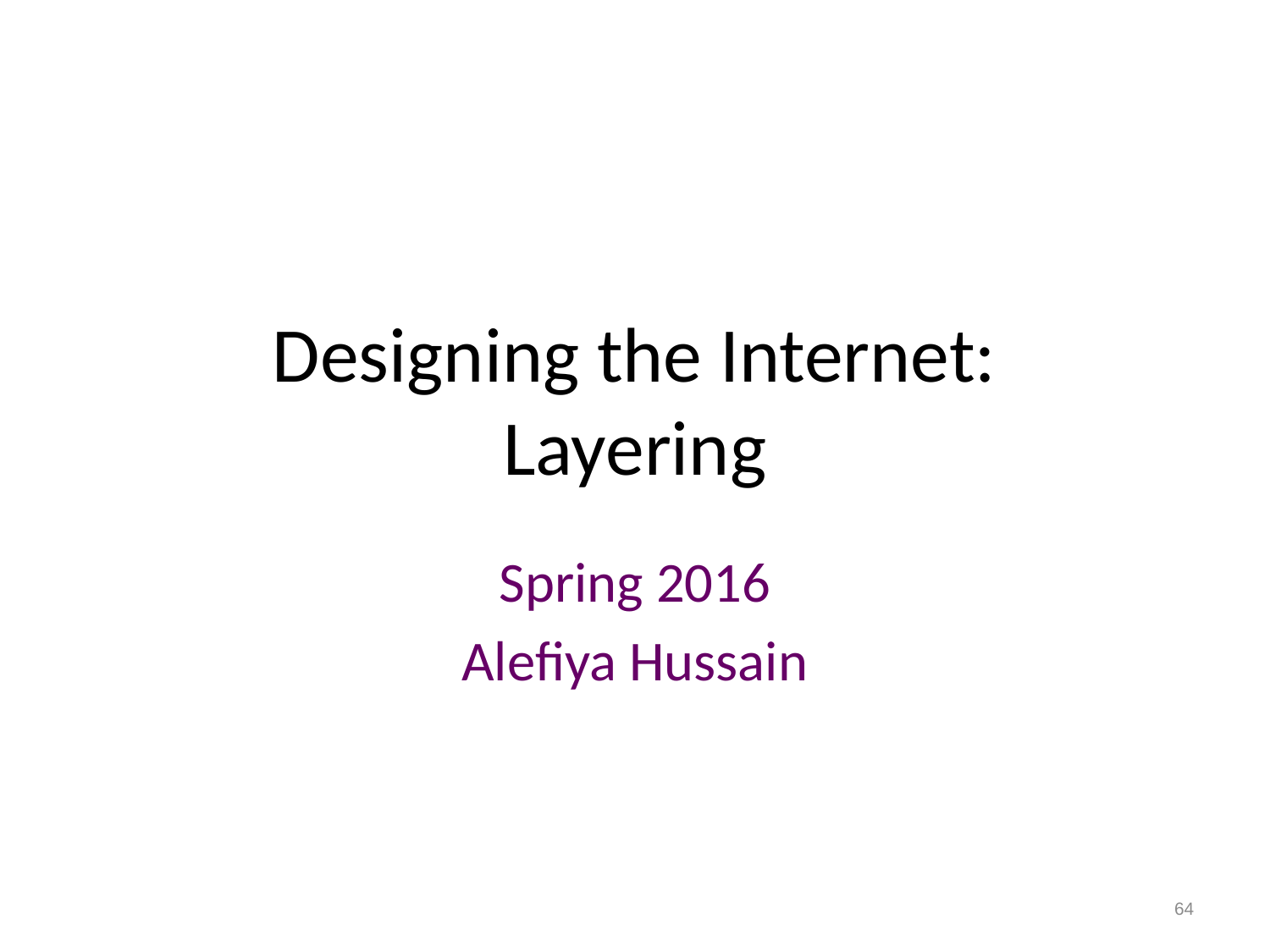

# Designing the Internet: Layering
Spring 2016
Alefiya Hussain

64